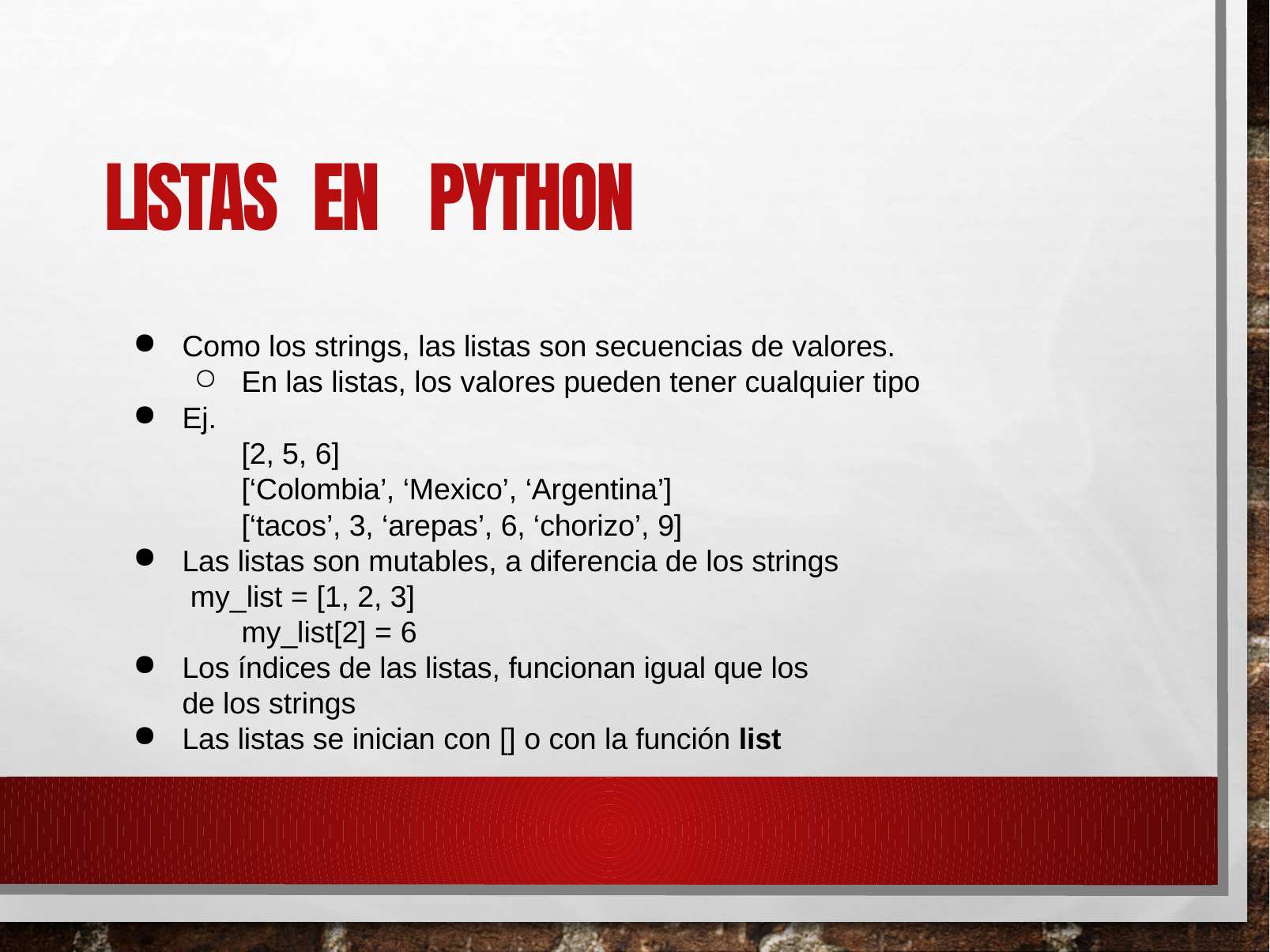

# Listas  en   Python
Como los strings, las listas son secuencias de valores.
En las listas, los valores pueden tener cualquier tipo
Ej.
[2, 5, 6]
[‘Colombia’, ‘Mexico’, ‘Argentina’]
[‘tacos’, 3, ‘arepas’, 6, ‘chorizo’, 9]
Las listas son mutables, a diferencia de los strings  my_list = [1, 2, 3]
my_list[2] = 6
Los índices de las listas, funcionan igual que los de los strings
Las listas se inician con [] o con la función list